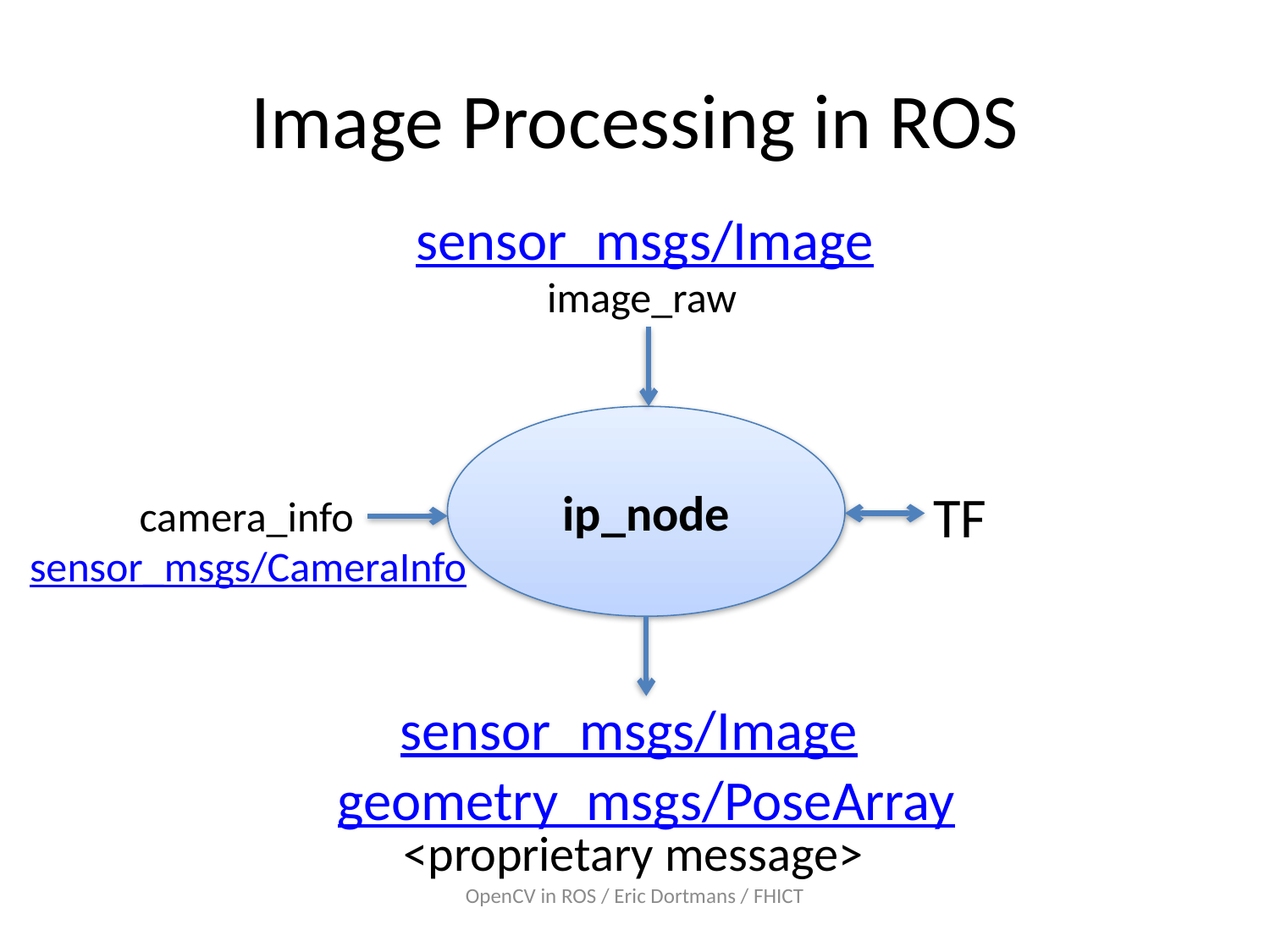

# Image Processing in ROS
sensor_msgs/Image
image_raw
ip_node
TF
camera_info
sensor_msgs/CameraInfo
sensor_msgs/Image
geometry_msgs/PoseArray
        <proprietary message>
OpenCV in ROS / Eric Dortmans / FHICT